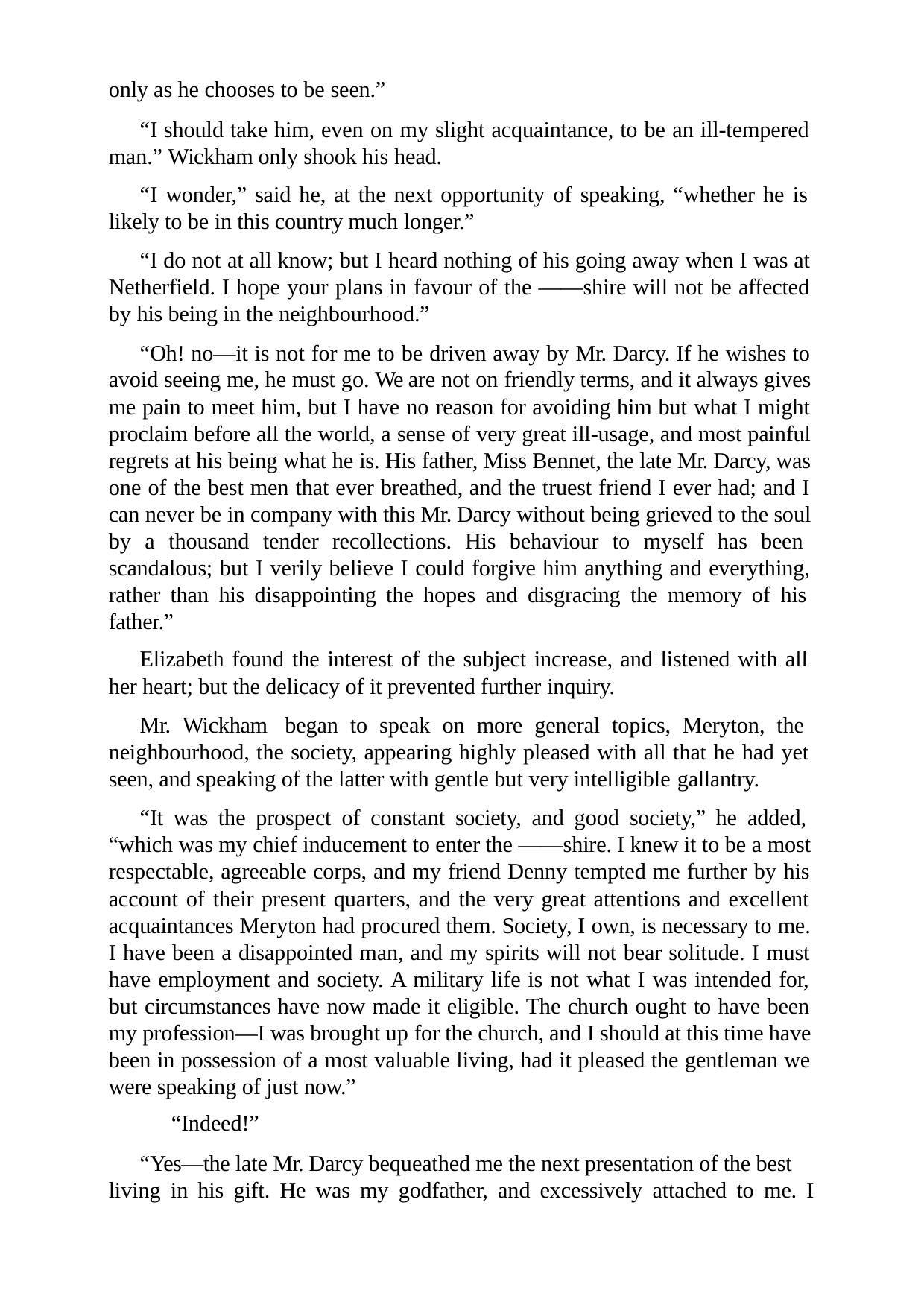

only as he chooses to be seen.”
“I should take him, even on my slight acquaintance, to be an ill-tempered  man.” Wickham only shook his head.
“I wonder,” said he, at the next opportunity of speaking, “whether he is  likely to be in this country much longer.”
“I do not at all know; but I heard nothing of his going away when I was at  Netherfield. I hope your plans in favour of the ——shire will not be affected  by his being in the neighbourhood.”
“Oh! no—it is not for me to be driven away by Mr. Darcy. If he wishes to  avoid seeing me, he must go. We are not on friendly terms, and it always gives  me pain to meet him, but I have no reason for avoiding him but what I might  proclaim before all the world, a sense of very great ill-usage, and most painful  regrets at his being what he is. His father, Miss Bennet, the late Mr. Darcy, was  one of the best men that ever breathed, and the truest friend I ever had; and I  can never be in company with this Mr. Darcy without being grieved to the soul  by a thousand tender recollections. His behaviour to myself has been  scandalous; but I verily believe I could forgive him anything and everything,  rather than his disappointing the hopes and disgracing the memory of his  father.”
Elizabeth found the interest of the subject increase, and listened with all  her heart; but the delicacy of it prevented further inquiry.
Mr. Wickham began to speak on more general topics, Meryton, the  neighbourhood, the society, appearing highly pleased with all that he had yet  seen, and speaking of the latter with gentle but very intelligible gallantry.
“It was the prospect of constant society, and good society,” he added,  “which was my chief inducement to enter the ——shire. I knew it to be a most  respectable, agreeable corps, and my friend Denny tempted me further by his  account of their present quarters, and the very great attentions and excellent  acquaintances Meryton had procured them. Society, I own, is necessary to me.  I have been a disappointed man, and my spirits will not bear solitude. I must  have employment and society. A military life is not what I was intended for,  but circumstances have now made it eligible. The church ought to have been  my profession—I was brought up for the church, and I should at this time have  been in possession of a most valuable living, had it pleased the gentleman we  were speaking of just now.”
“Indeed!”
“Yes—the late Mr. Darcy bequeathed me the next presentation of the best  living in his gift. He was my godfather, and excessively attached to me. I